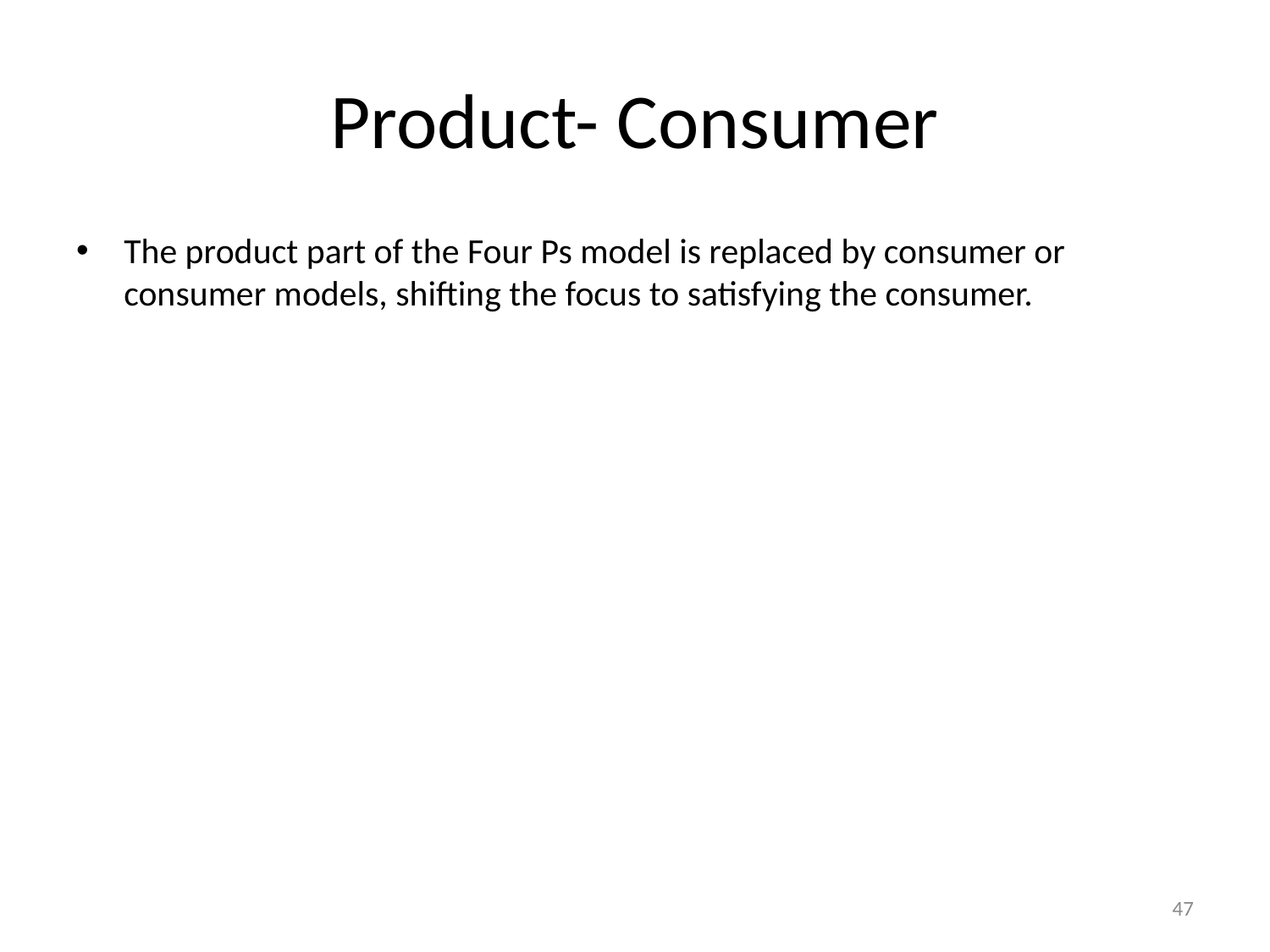

# Product- Consumer
The product part of the Four Ps model is replaced by consumer or consumer models, shifting the focus to satisfying the consumer.
47